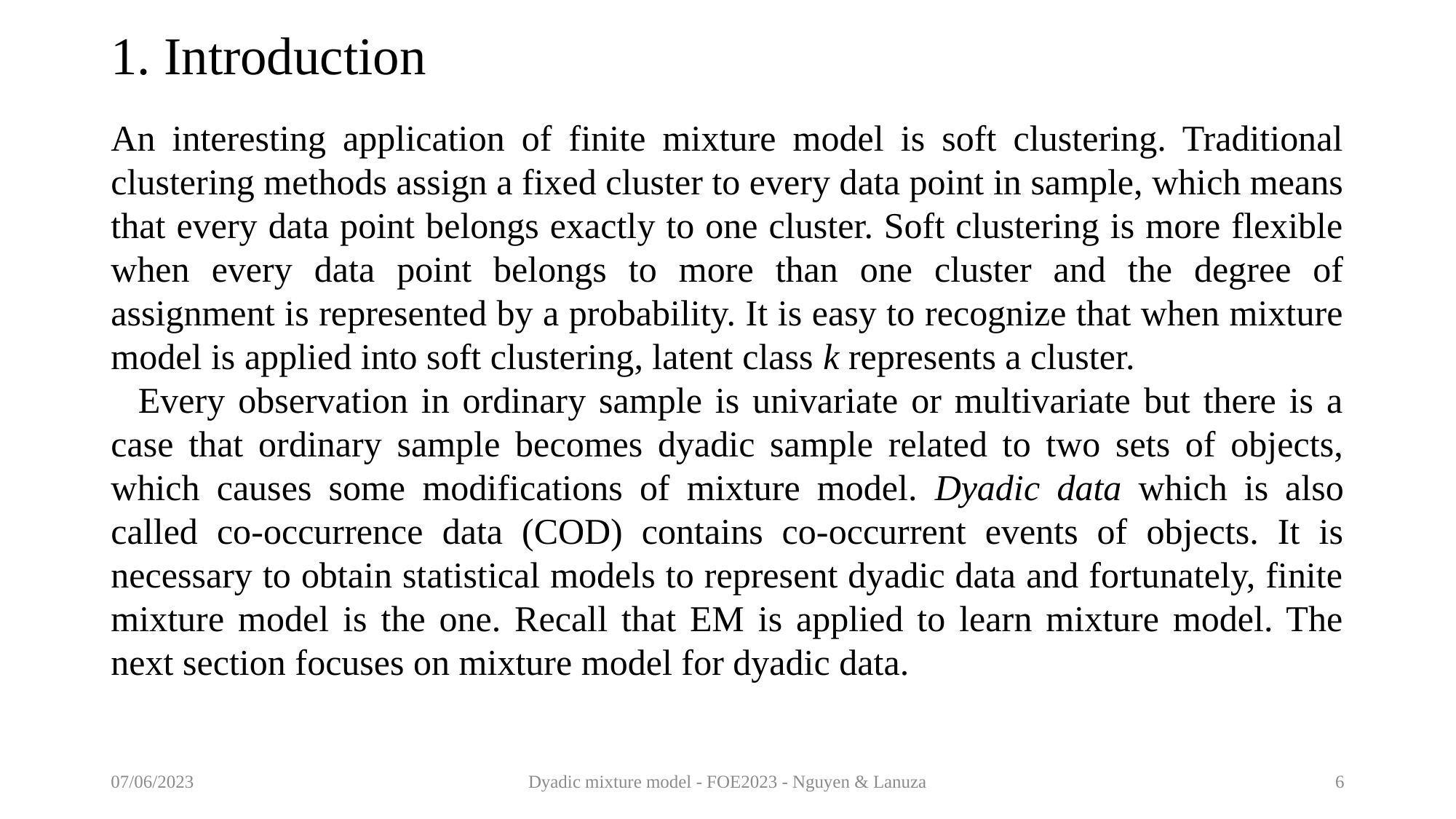

# 1. Introduction
An interesting application of finite mixture model is soft clustering. Traditional clustering methods assign a fixed cluster to every data point in sample, which means that every data point belongs exactly to one cluster. Soft clustering is more flexible when every data point belongs to more than one cluster and the degree of assignment is represented by a probability. It is easy to recognize that when mixture model is applied into soft clustering, latent class k represents a cluster.
Every observation in ordinary sample is univariate or multivariate but there is a case that ordinary sample becomes dyadic sample related to two sets of objects, which causes some modifications of mixture model. Dyadic data which is also called co-occurrence data (COD) contains co-occurrent events of objects. It is necessary to obtain statistical models to represent dyadic data and fortunately, finite mixture model is the one. Recall that EM is applied to learn mixture model. The next section focuses on mixture model for dyadic data.
07/06/2023
Dyadic mixture model - FOE2023 - Nguyen & Lanuza
6